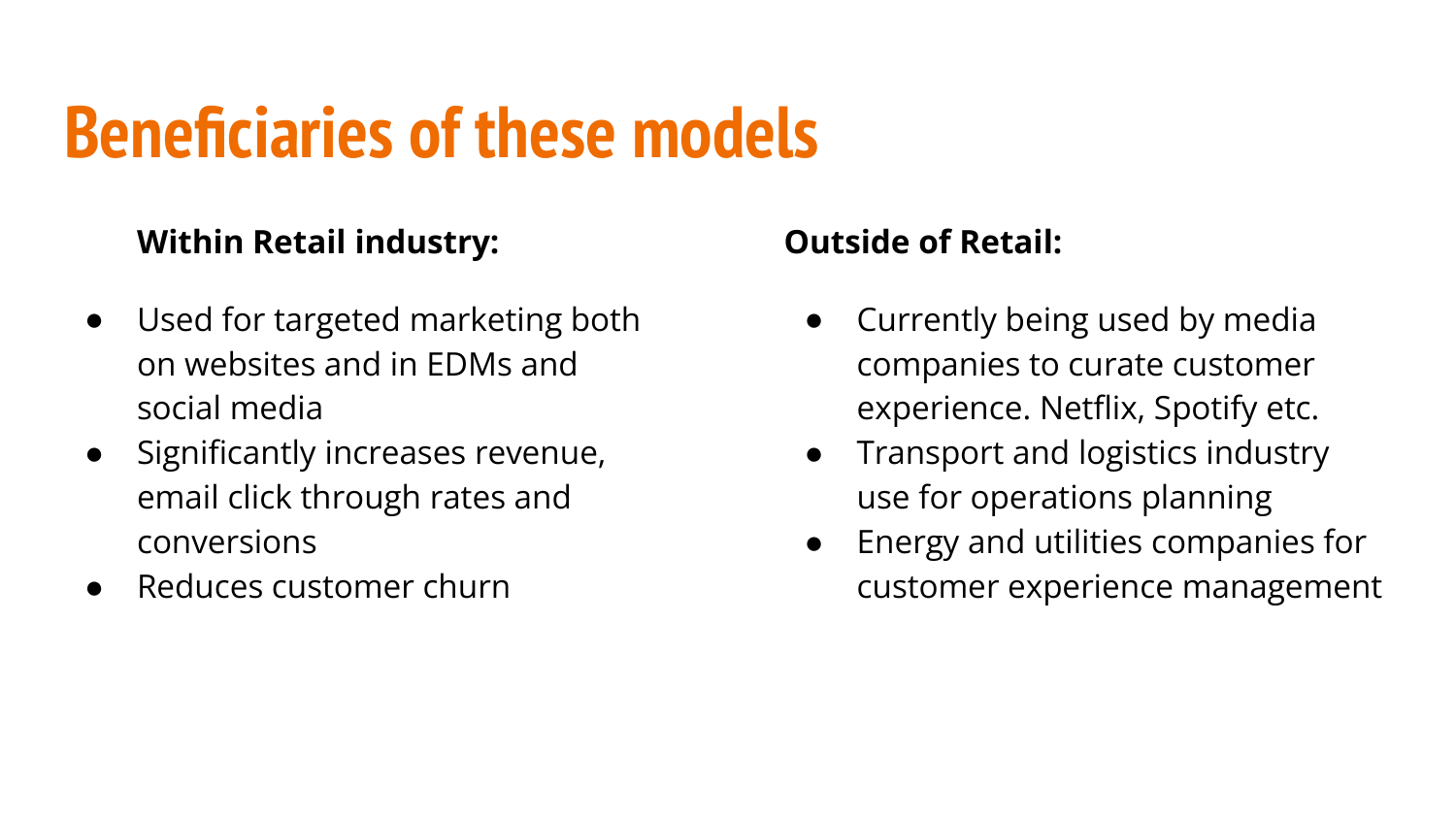

# Beneficiaries of these models
Within Retail industry:
Used for targeted marketing both on websites and in EDMs and social media
Significantly increases revenue, email click through rates and conversions
Reduces customer churn

Outside of Retail:
Currently being used by media companies to curate customer experience. Netflix, Spotify etc.
Transport and logistics industry use for operations planning
Energy and utilities companies for customer experience management